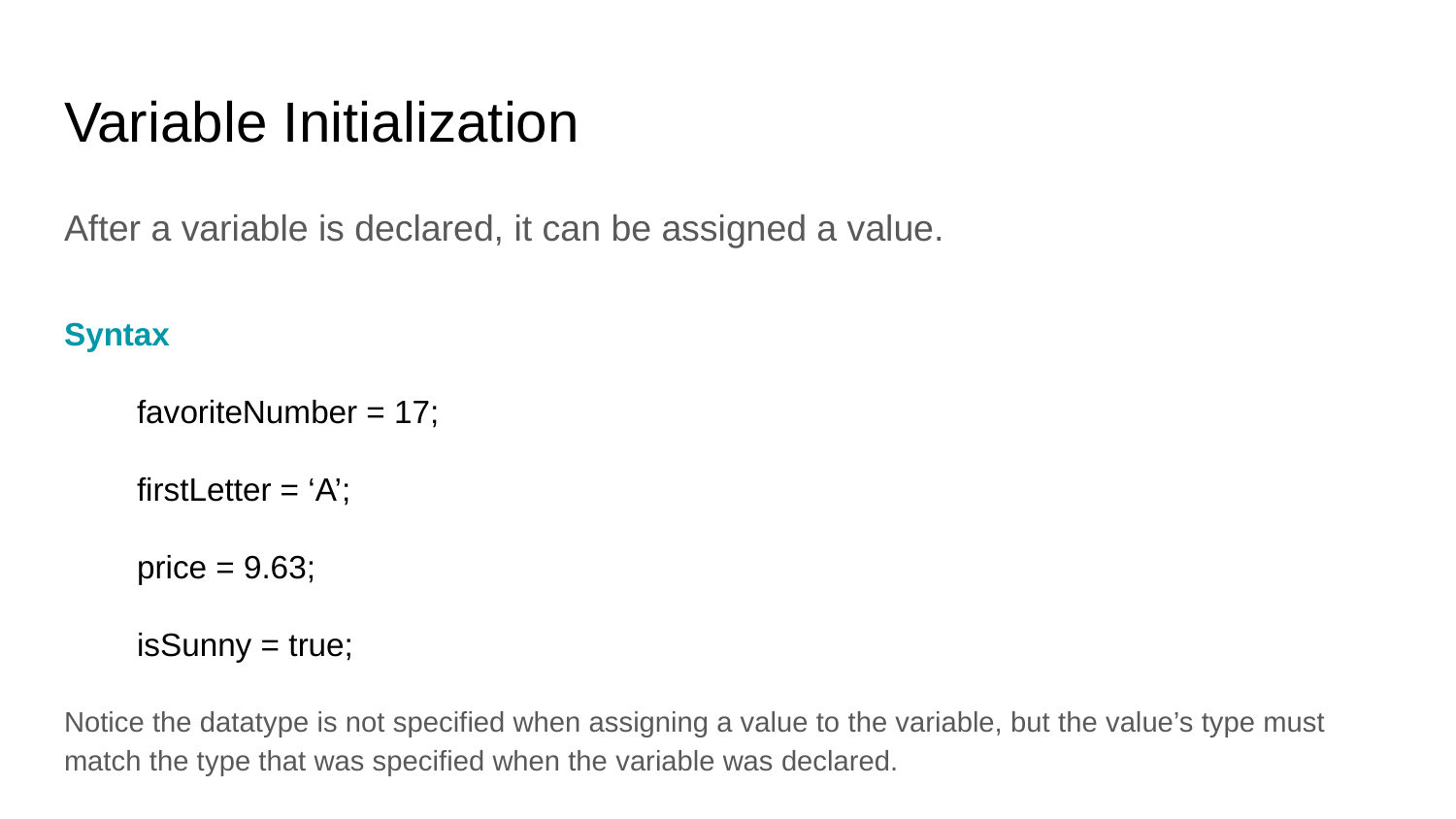

# Variable Initialization
After a variable is declared, it can be assigned a value.
Syntax

favoriteNumber = 17;

firstLetter = ‘A’;

price = 9.63;

isSunny = true;
Notice the datatype is not specified when assigning a value to the variable, but the value’s type must match the type that was specified when the variable was declared.